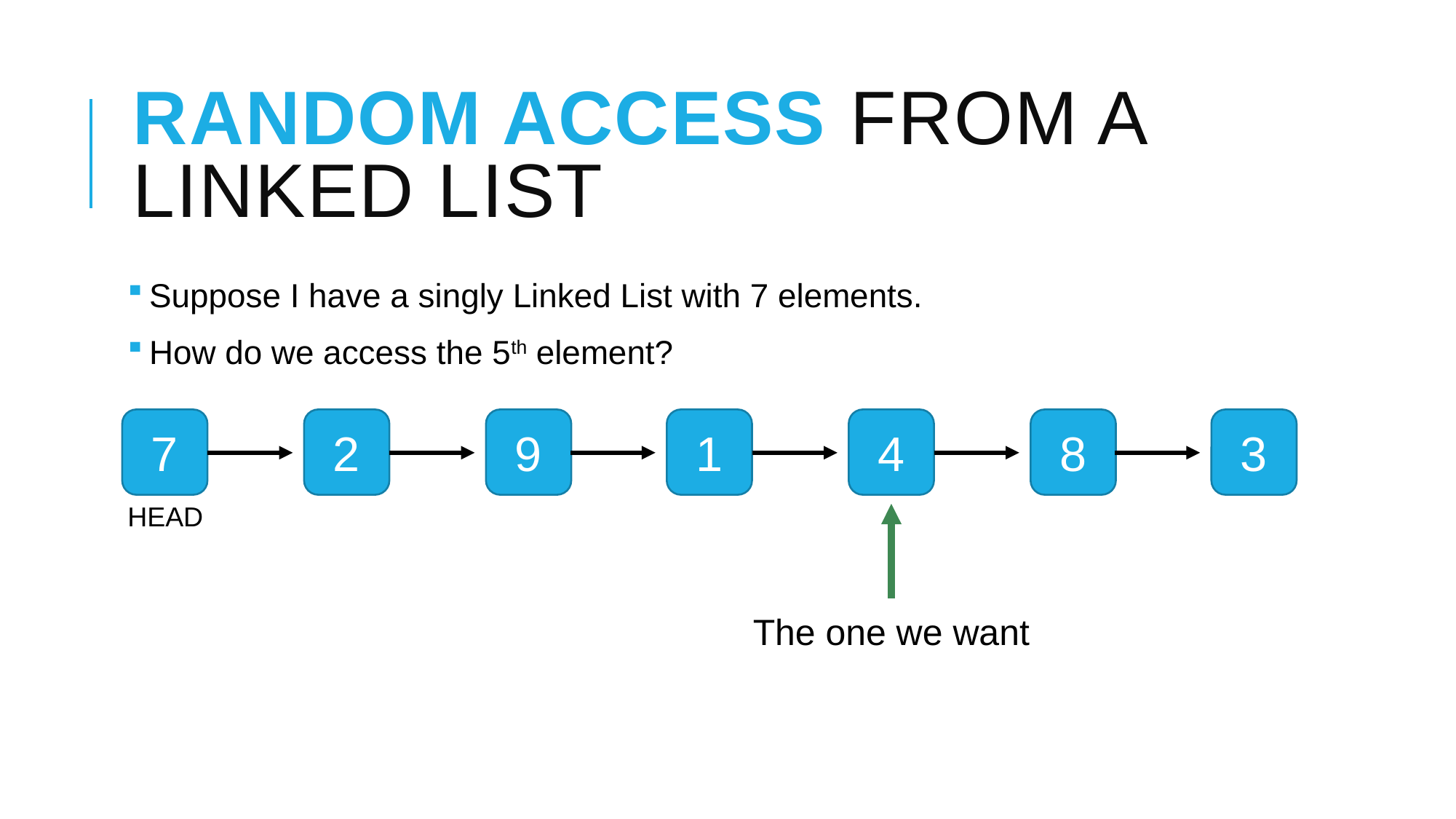

# Random access from a Linked list
Suppose I have a singly Linked List with 7 elements.
How do we access the 5th element?
7
2
9
1
4
8
3
HEAD
The one we want